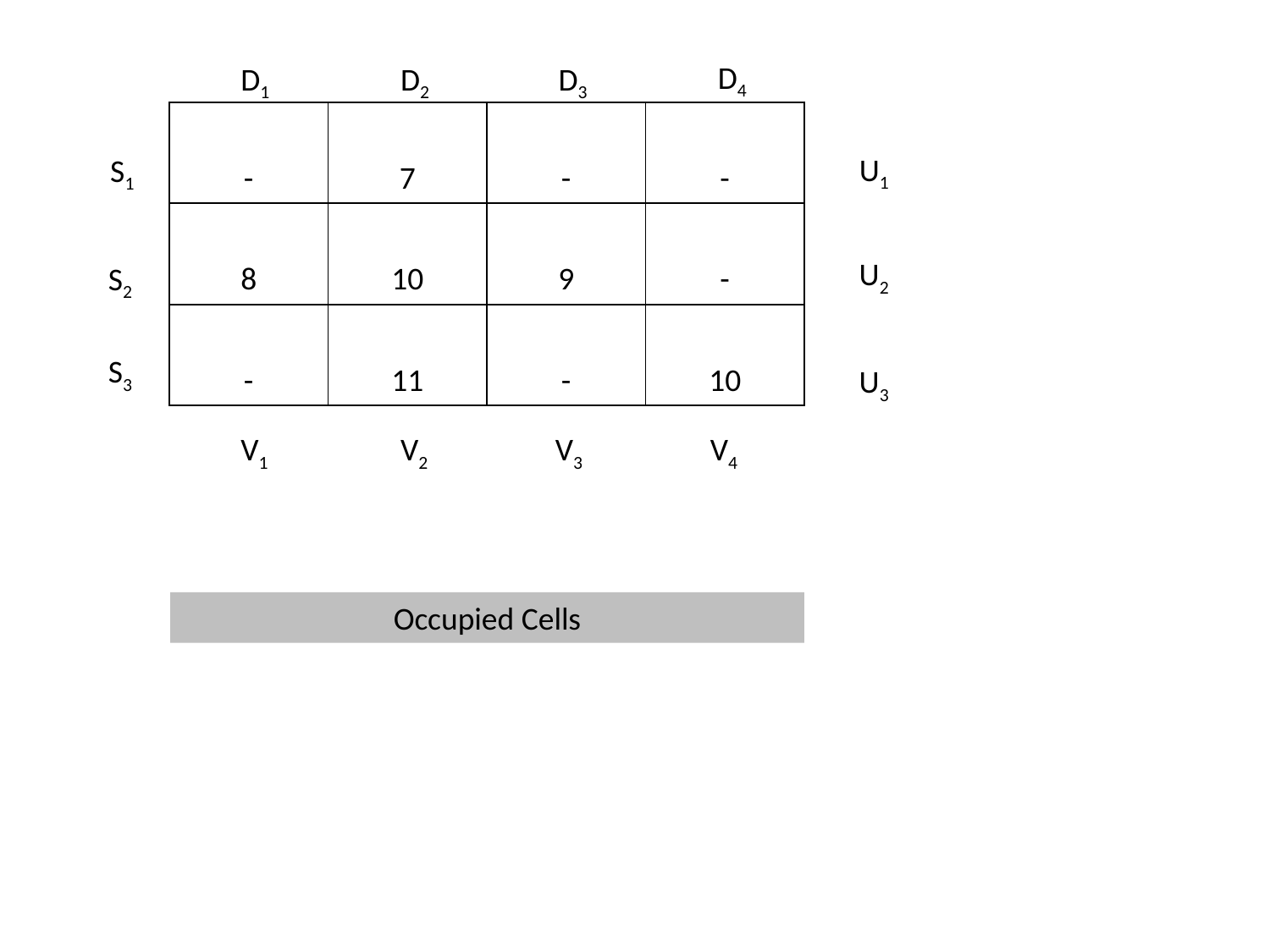

D4
D1
D2
D3
| - | 7 | - | - |
| --- | --- | --- | --- |
| 8 | 10 | 9 | - |
| - | 11 | - | 10 |
U1
S1
U2
S2
S3
U3
V1
V2
V3
V4
Occupied Cells